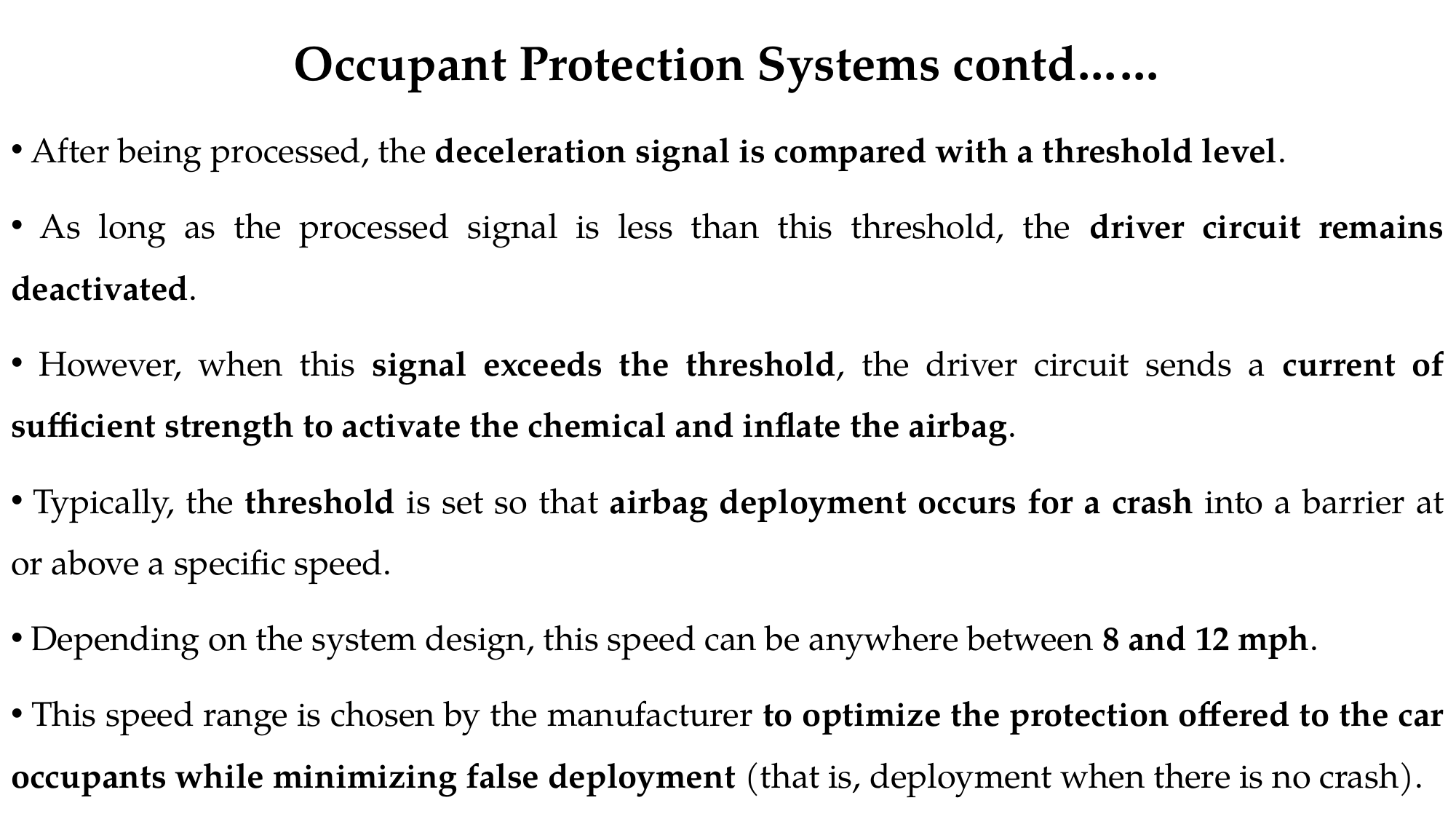

# Occupant Protection Systems contd……
 After being processed, the deceleration signal is compared with a threshold level.
 As long as the processed signal is less than this threshold, the driver circuit remains deactivated.
 However, when this signal exceeds the threshold, the driver circuit sends a current of sufficient strength to activate the chemical and inflate the airbag.
 Typically, the threshold is set so that airbag deployment occurs for a crash into a barrier at or above a specific speed.
 Depending on the system design, this speed can be anywhere between 8 and 12 mph.
 This speed range is chosen by the manufacturer to optimize the protection offered to the car occupants while minimizing false deployment (that is, deployment when there is no crash).